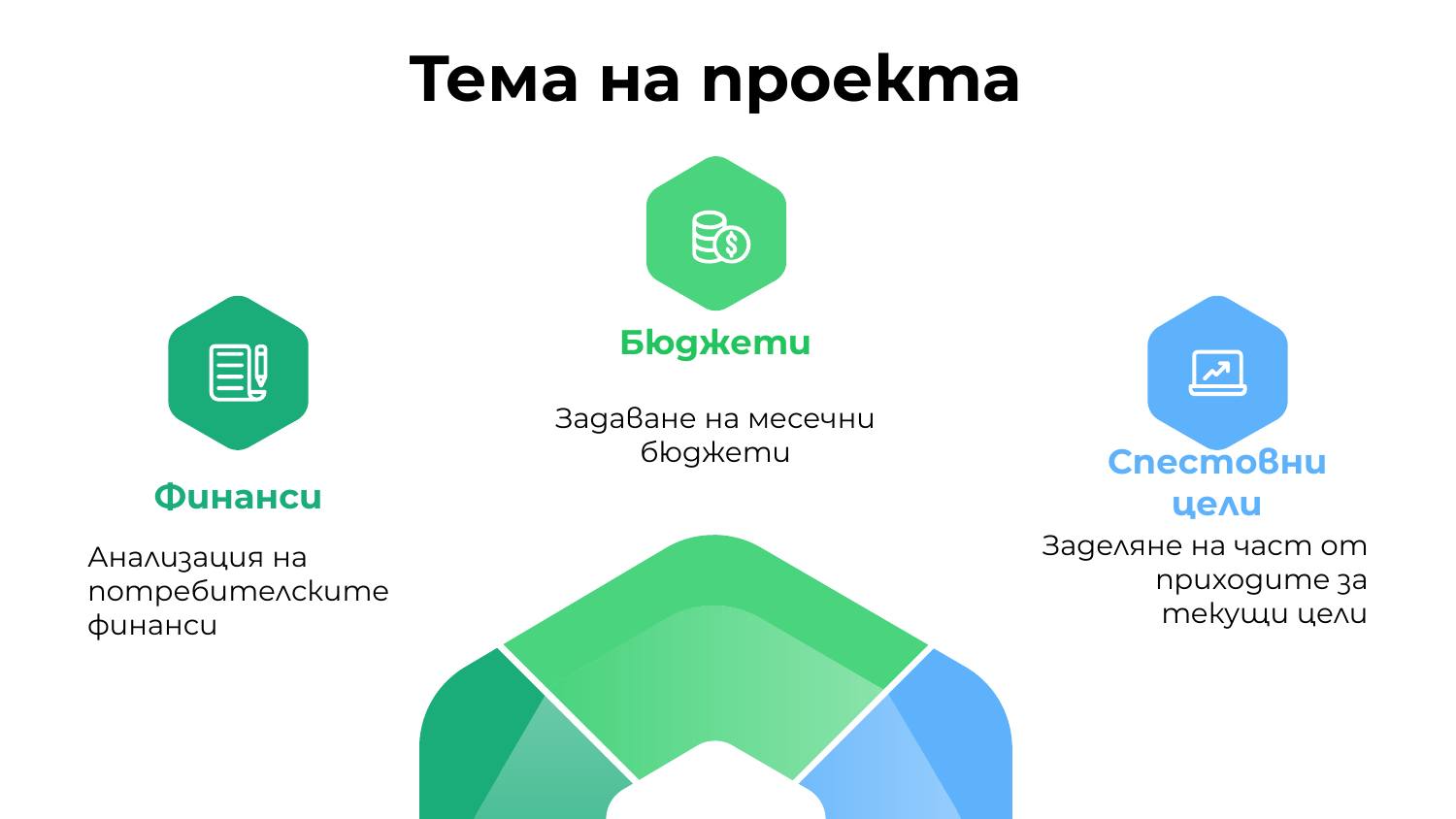

Тема на проекта

Финанси

Спестовни цели
Бюджети
Задаване на месечни бюджети
Заделяне на част от приходите за текущи цели
Анализация на потребителските финанси